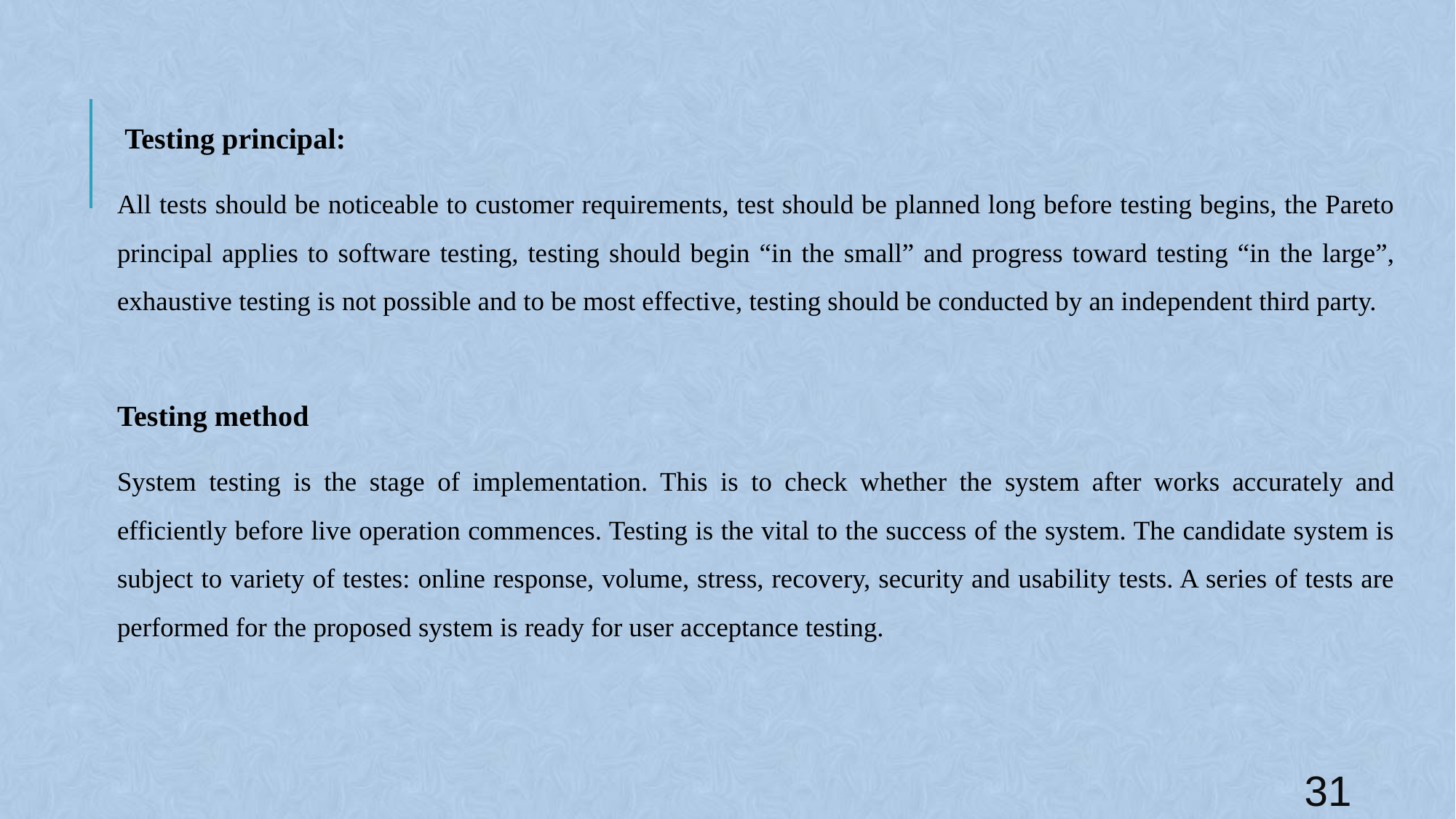

Testing principal:
All tests should be noticeable to customer requirements, test should be planned long before testing begins, the Pareto principal applies to software testing, testing should begin “in the small” and progress toward testing “in the large”, exhaustive testing is not possible and to be most effective, testing should be conducted by an independent third party.

Testing method
System testing is the stage of implementation. This is to check whether the system after works accurately and efficiently before live operation commences. Testing is the vital to the success of the system. The candidate system is subject to variety of testes: online response, volume, stress, recovery, security and usability tests. A series of tests are performed for the proposed system is ready for user acceptance testing.
31